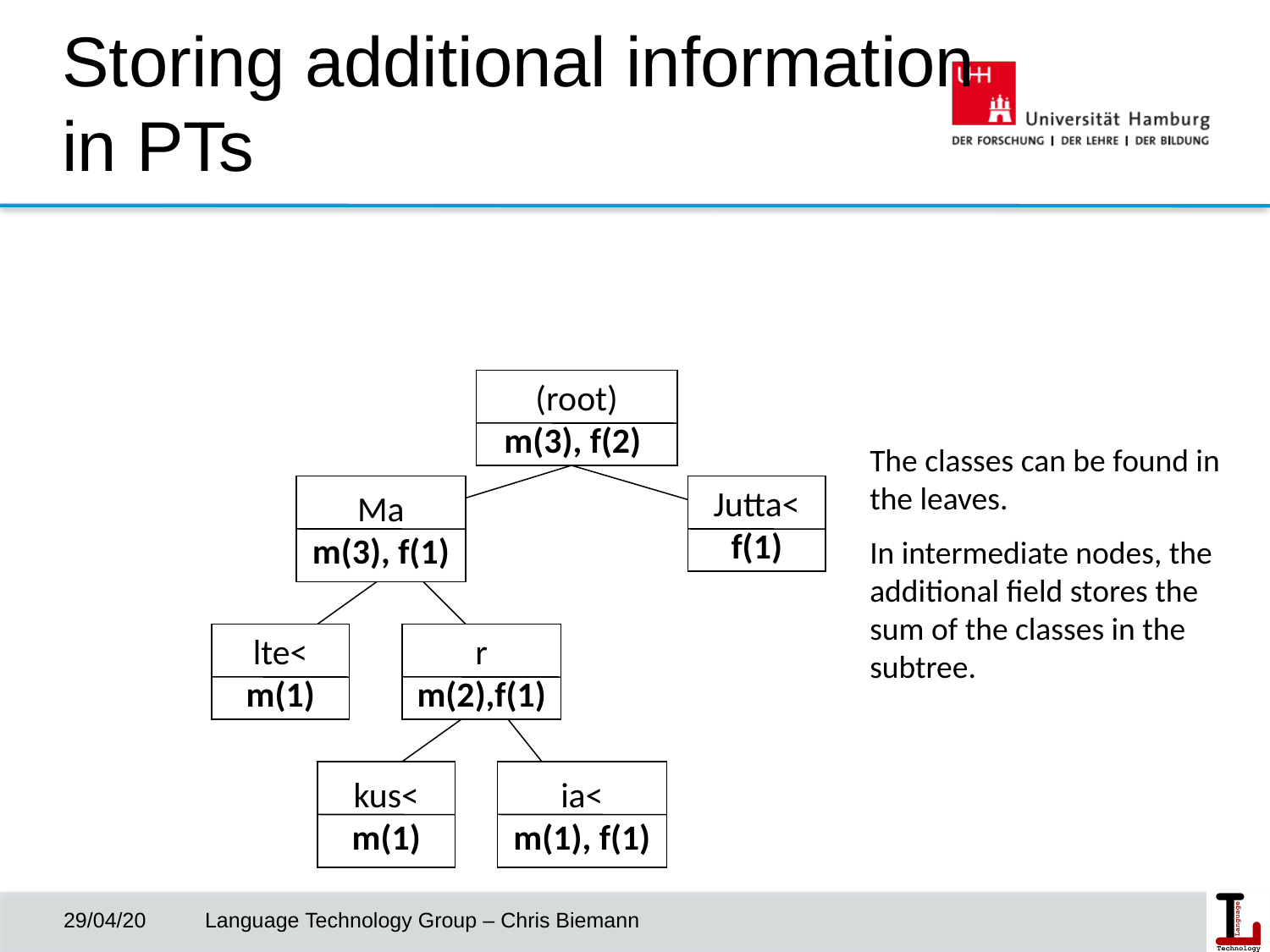

# Storing additional information in PTs
Nodes are extended: An additional field stores some information
Example: Storing the gender of names:
(root)
m(3), f(2)

The classes can be found in the leaves.
In intermediate nodes, the additional field stores the sum of the classes in the subtree.

Ma
m(3), f(1)
Jutta<
f(1)

lte<
m(1)
r
m(2),f(1)

kus<
m(1)
ia<
m(1), f(1)

29/04/20
 Language Technology Group – Chris Biemann